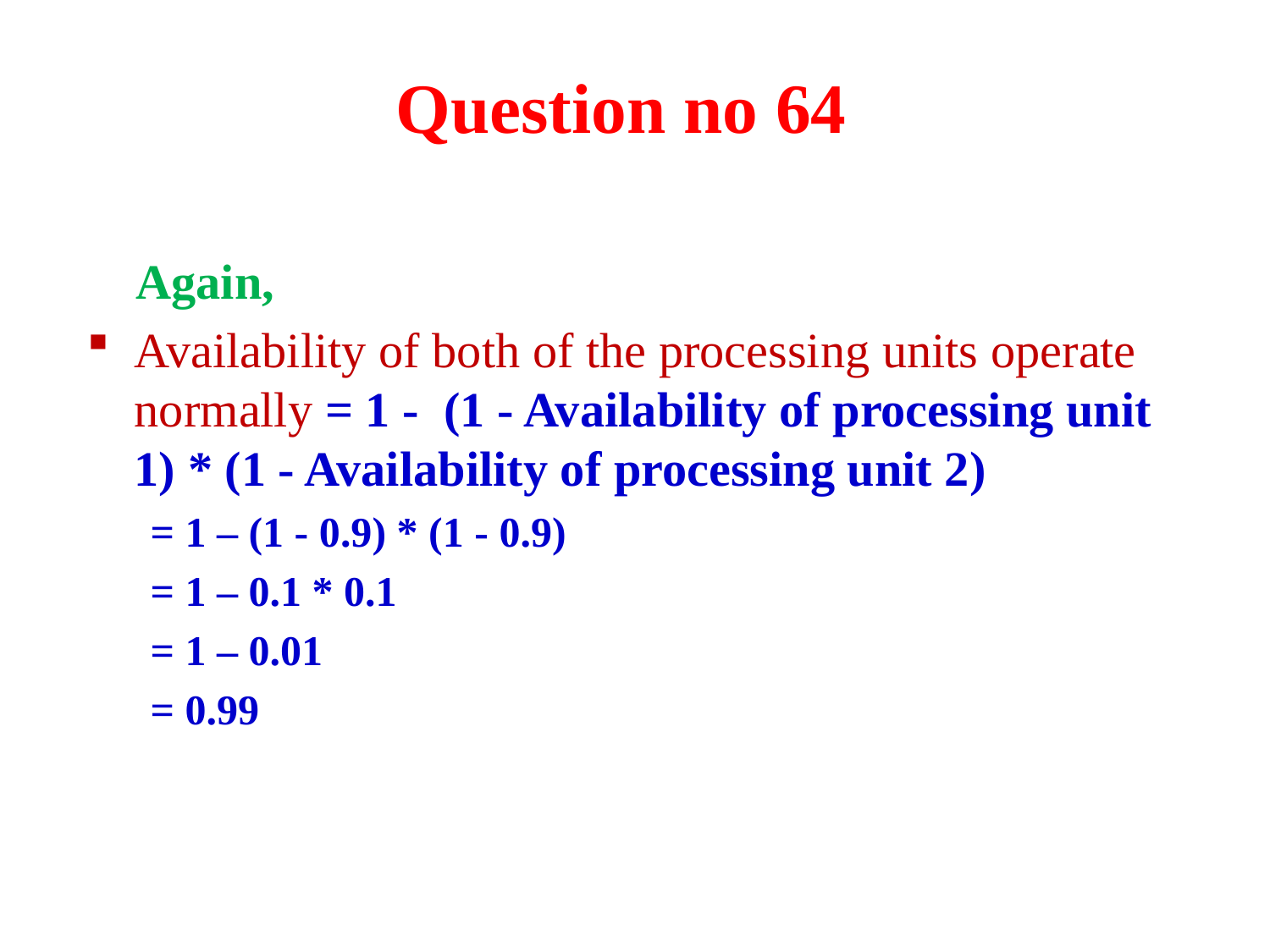

# Question no 64
    Again,
Availability of both of the processing units operate normally = 1 -  (1 - Availability of processing unit 1) * (1 - Availability of processing unit 2)
= 1 – (1 - 0.9) * (1 - 0.9)
= 1 – 0.1 * 0.1
= 1 – 0.01
= 0.99